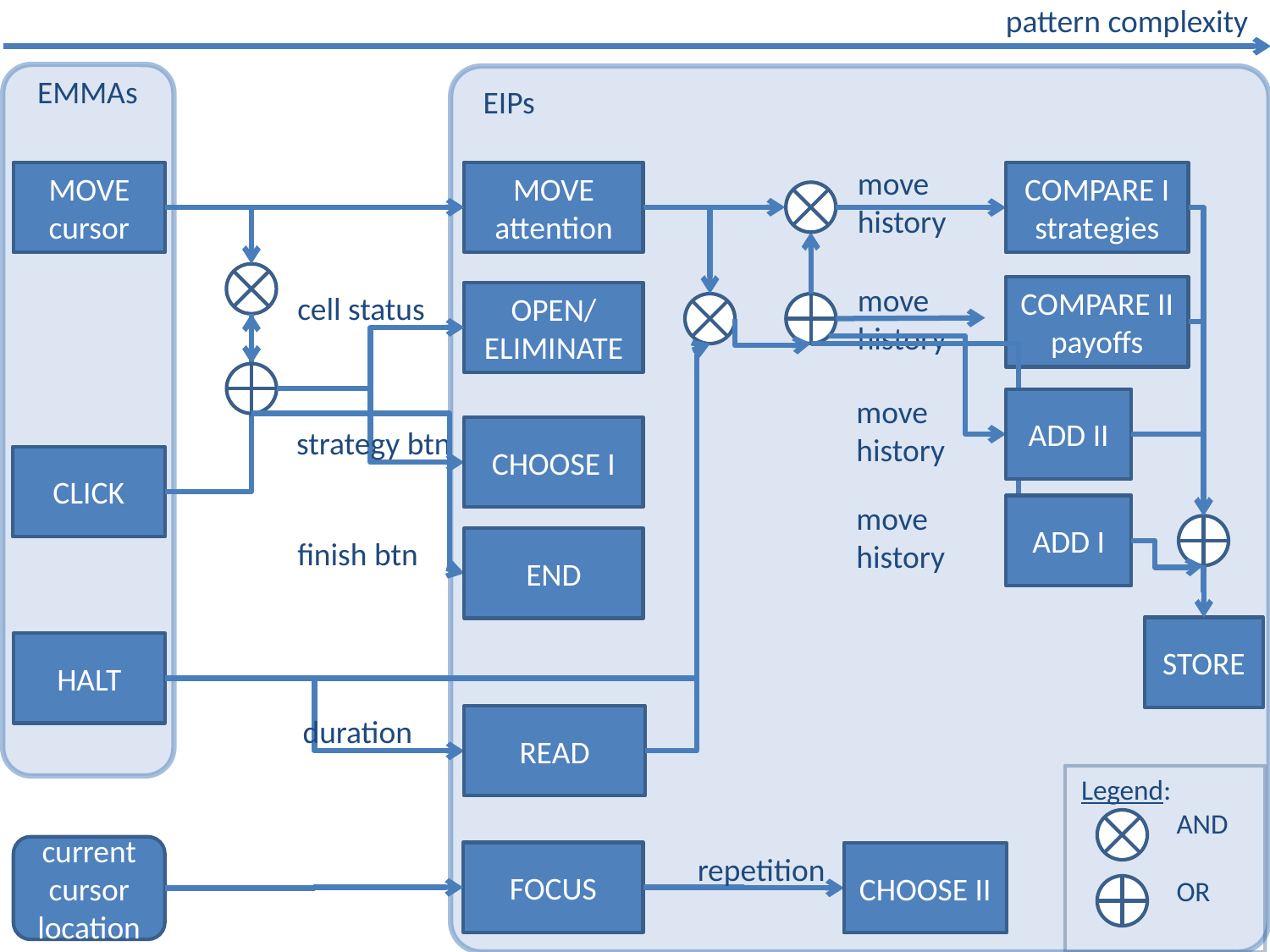

pattern complexity

EMMAs

EIPs
move history
COMPARE I strategies
MOVE attention
MOVE cursor

move history
COMPARE II payoffs
cell status
OPEN/ ELIMINATE

move history
ADD II
strategy btn
CHOOSE I
CLICK
move history
ADD I

finish btn
END
STORE
HALT
duration
READ

Legend:
               AND

               OR

current cursor location
FOCUS
CHOOSE II
repetition